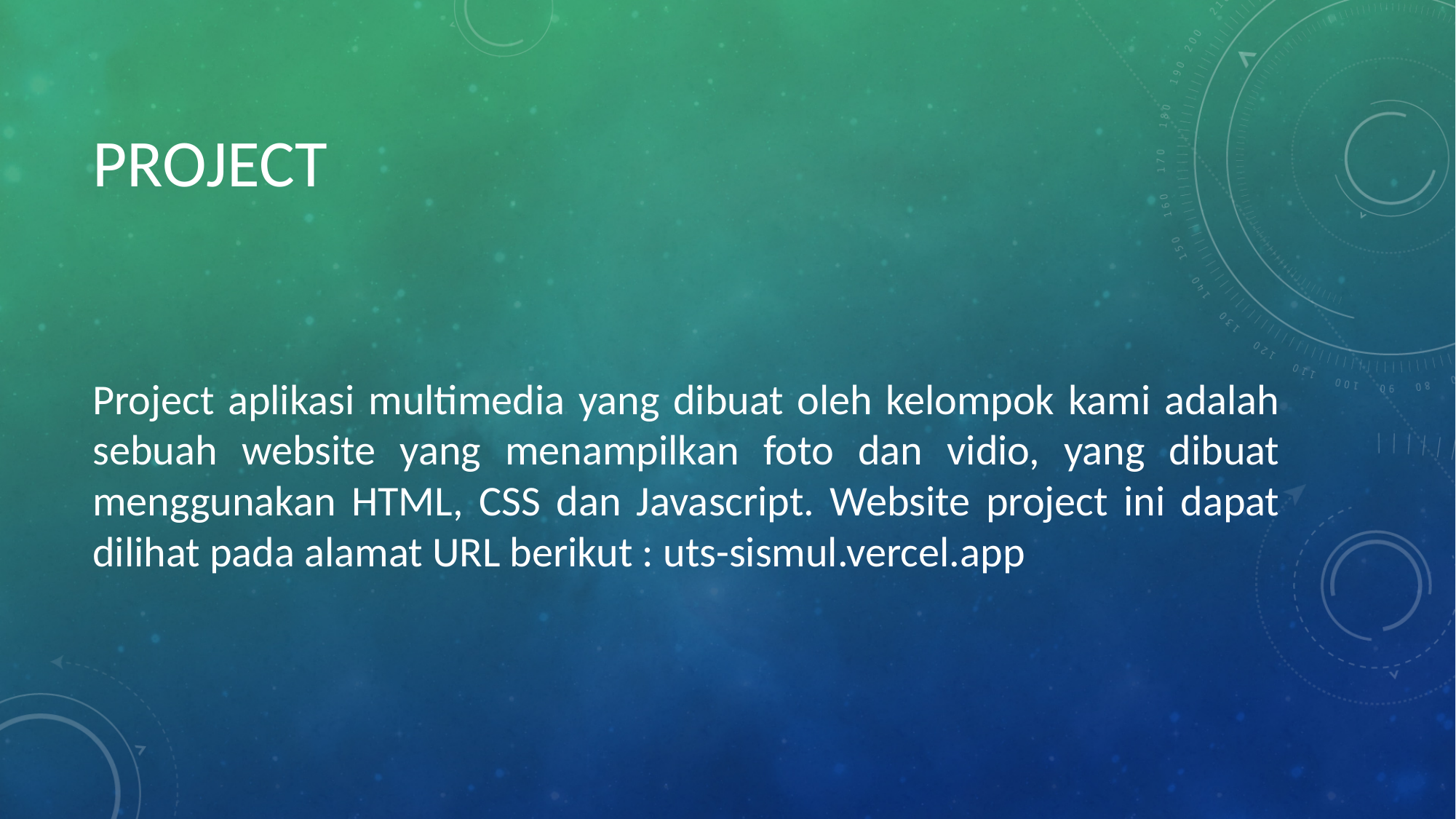

# Project
Project aplikasi multimedia yang dibuat oleh kelompok kami adalah sebuah website yang menampilkan foto dan vidio, yang dibuat menggunakan HTML, CSS dan Javascript. Website project ini dapat dilihat pada alamat URL berikut : uts-sismul.vercel.app